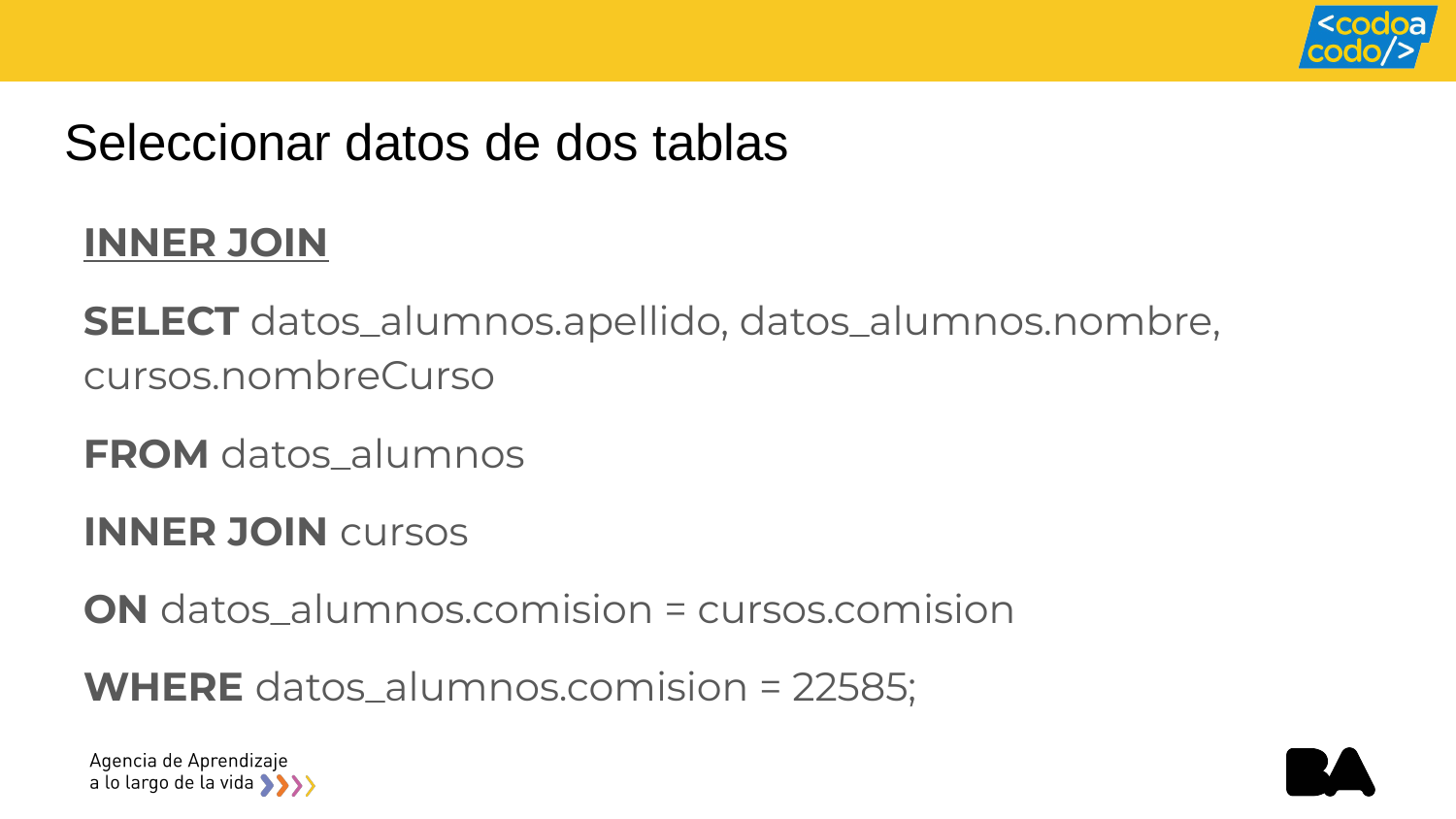

# Seleccionar datos de dos tablas
INNER JOIN
SELECT datos_alumnos.apellido, datos_alumnos.nombre, cursos.nombreCurso
FROM datos_alumnos
INNER JOIN cursos
ON datos_alumnos.comision = cursos.comision
WHERE datos_alumnos.comision = 22585;